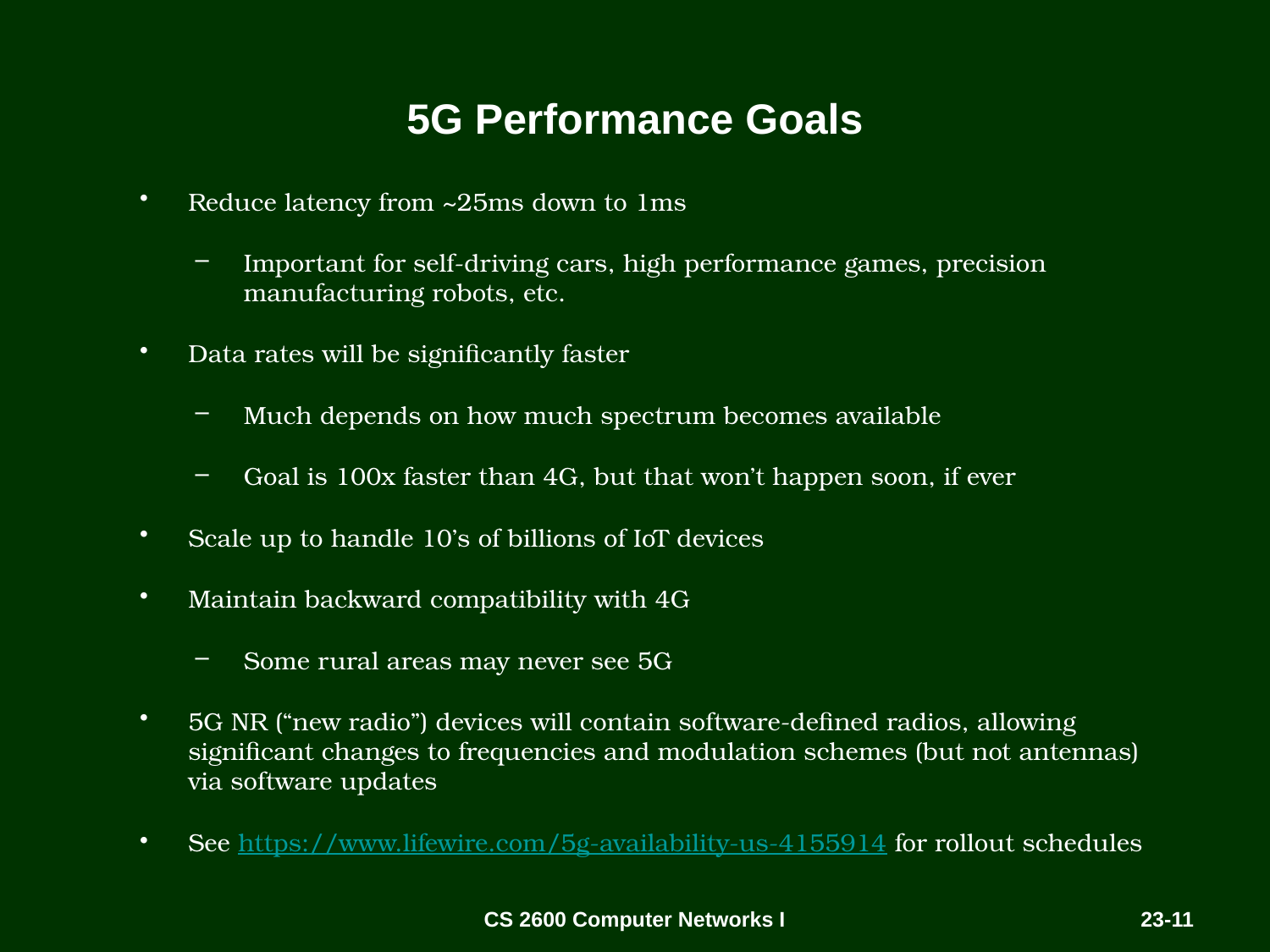

# 5G Performance Goals
Reduce latency from ~25ms down to 1ms
Important for self-driving cars, high performance games, precision manufacturing robots, etc.
Data rates will be significantly faster
Much depends on how much spectrum becomes available
Goal is 100x faster than 4G, but that won’t happen soon, if ever
Scale up to handle 10’s of billions of IoT devices
Maintain backward compatibility with 4G
Some rural areas may never see 5G
5G NR (“new radio”) devices will contain software-defined radios, allowing significant changes to frequencies and modulation schemes (but not antennas) via software updates
See https://www.lifewire.com/5g-availability-us-4155914 for rollout schedules

CS 2600 Computer Networks I
23-11